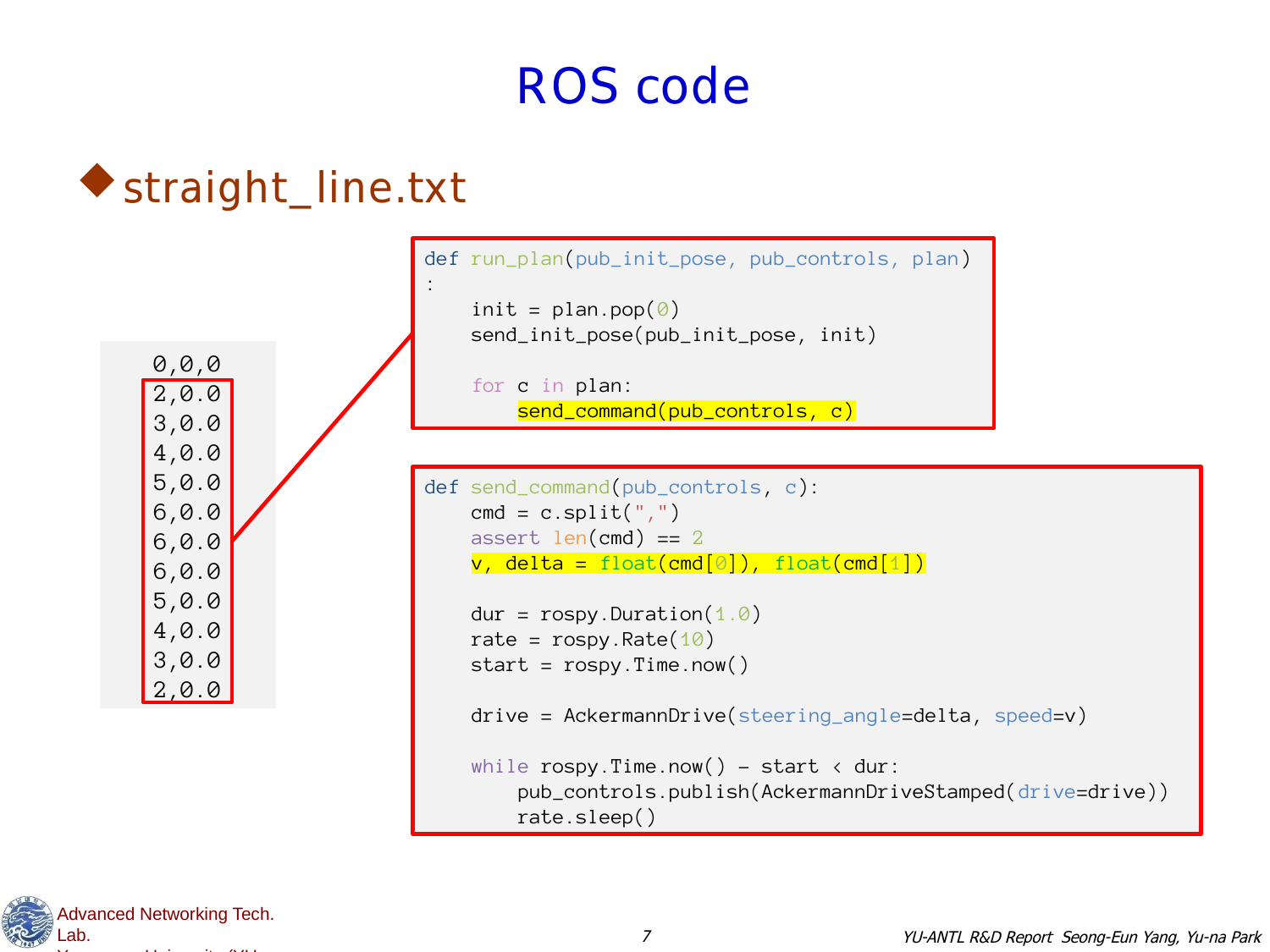

# ROS code
straight_line.txt
def run_plan(pub_init_pose, pub_controls, plan):
    init = plan.pop(0)
    send_init_pose(pub_init_pose, init)
    for c in plan:
        send_command(pub_controls, c)
0,0,0
2,0.0
3,0.0
4,0.0
5,0.0
6,0.0
6,0.0
6,0.0
5,0.0
4,0.0
3,0.0
2,0.0

def send_command(pub_controls, c):
    cmd = c.split(",")
    assert len(cmd) == 2
    v, delta = float(cmd[0]), float(cmd[1])
    dur = rospy.Duration(1.0)
    rate = rospy.Rate(10)
    start = rospy.Time.now()
    drive = AckermannDrive(steering_angle=delta, speed=v)
    while rospy.Time.now() - start < dur:
        pub_controls.publish(AckermannDriveStamped(drive=drive))
        rate.sleep()